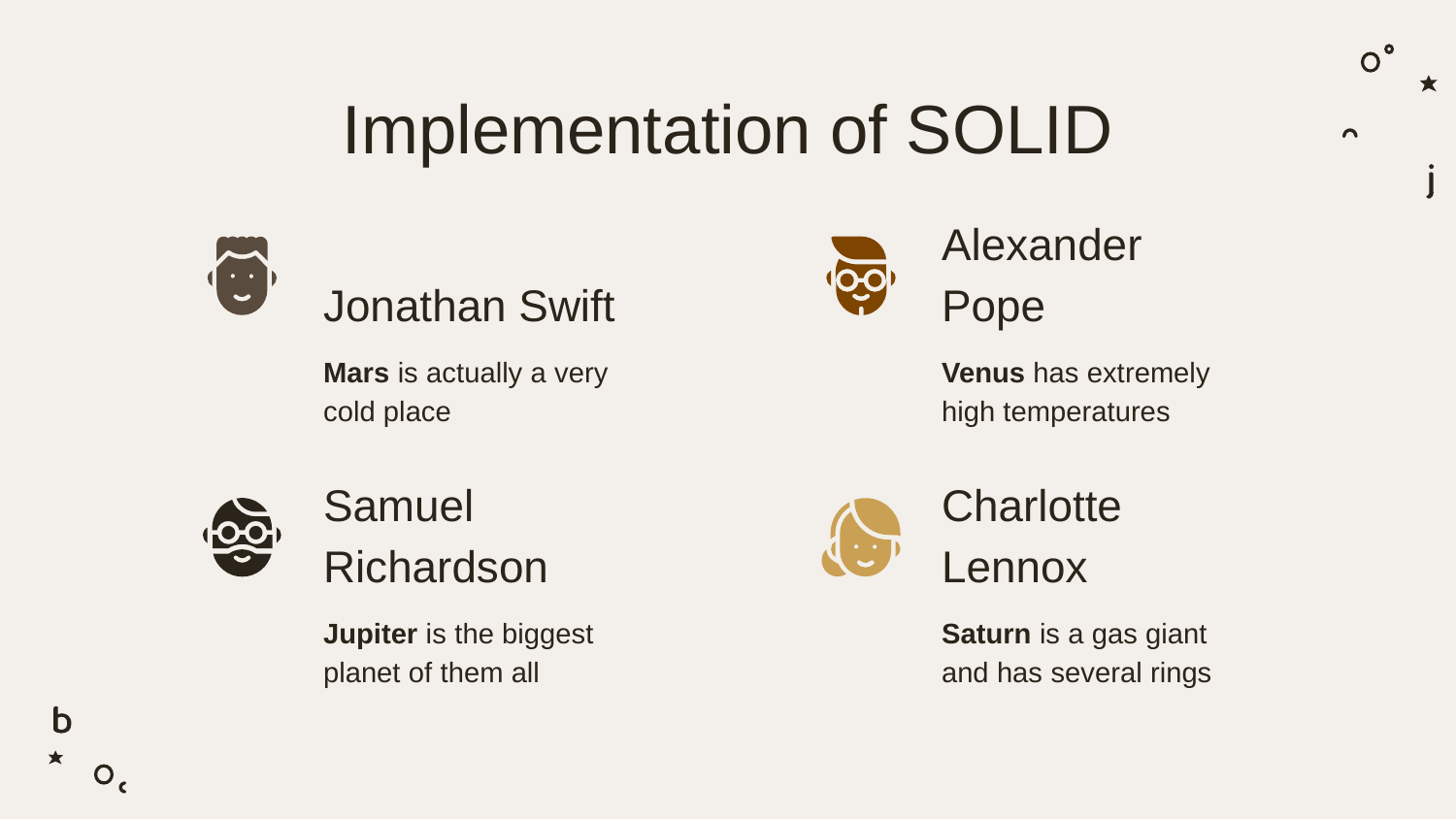

# Implementation of SOLID
Jonathan Swift
Alexander Pope

Mars is actually a very cold place
Venus has extremely high temperatures
Samuel Richardson
Charlotte Lennox

Jupiter is the biggest planet of them all
Saturn is a gas giant and has several rings